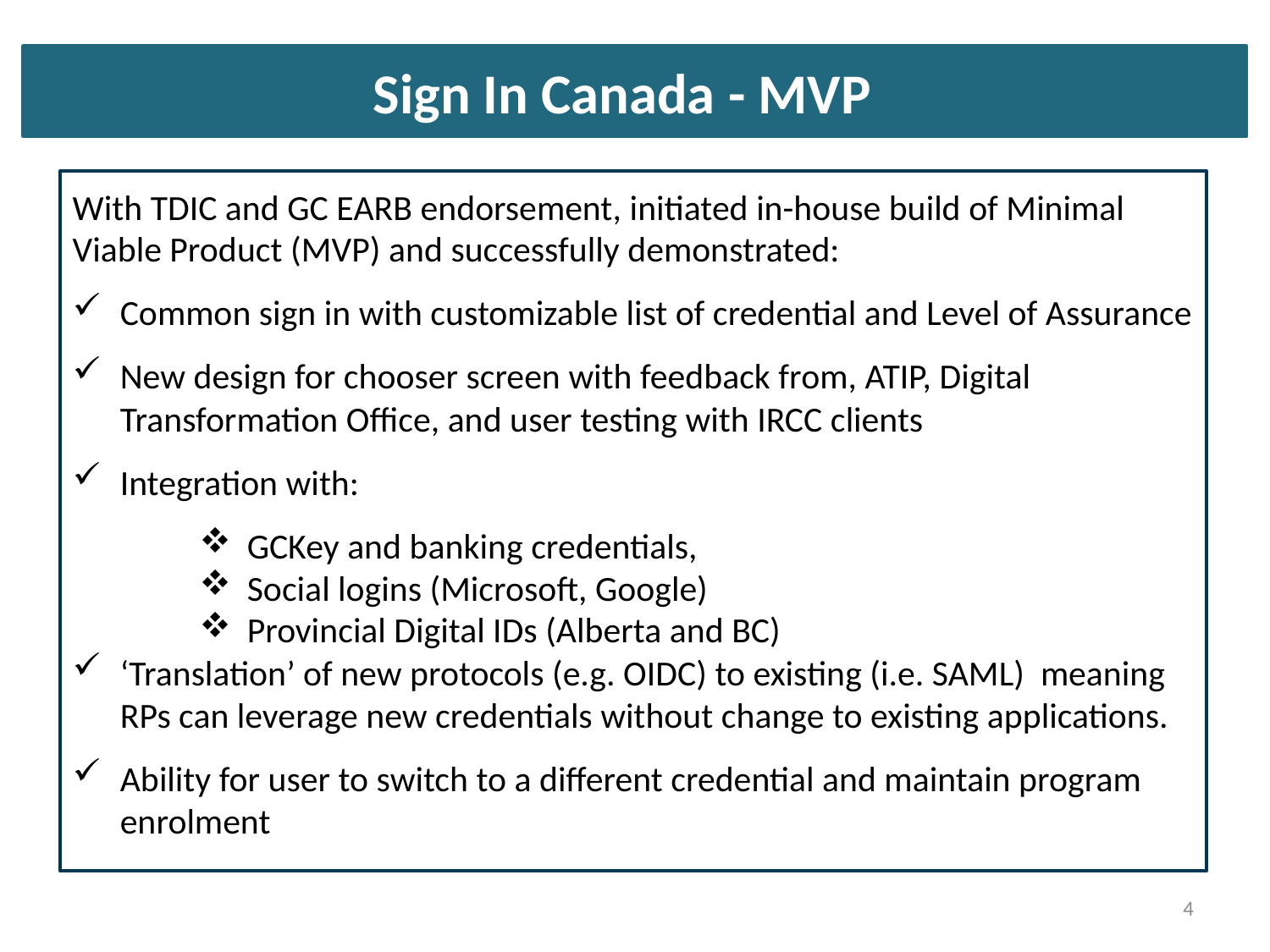

Sign In Canada - MVP

With TDIC and GC EARB endorsement, initiated in-house build of Minimal Viable Product (MVP) and successfully demonstrated:
Common sign in with customizable list of credential and Level of Assurance
New design for chooser screen with feedback from, ATIP, Digital Transformation Office, and user testing with IRCC clients
Integration with:
GCKey and banking credentials,
Social logins (Microsoft, Google)
Provincial Digital IDs (Alberta and BC)
‘Translation’ of new protocols (e.g. OIDC) to existing (i.e. SAML)  meaning RPs can leverage new credentials without change to existing applications.
Ability for user to switch to a different credential and maintain program enrolment
4